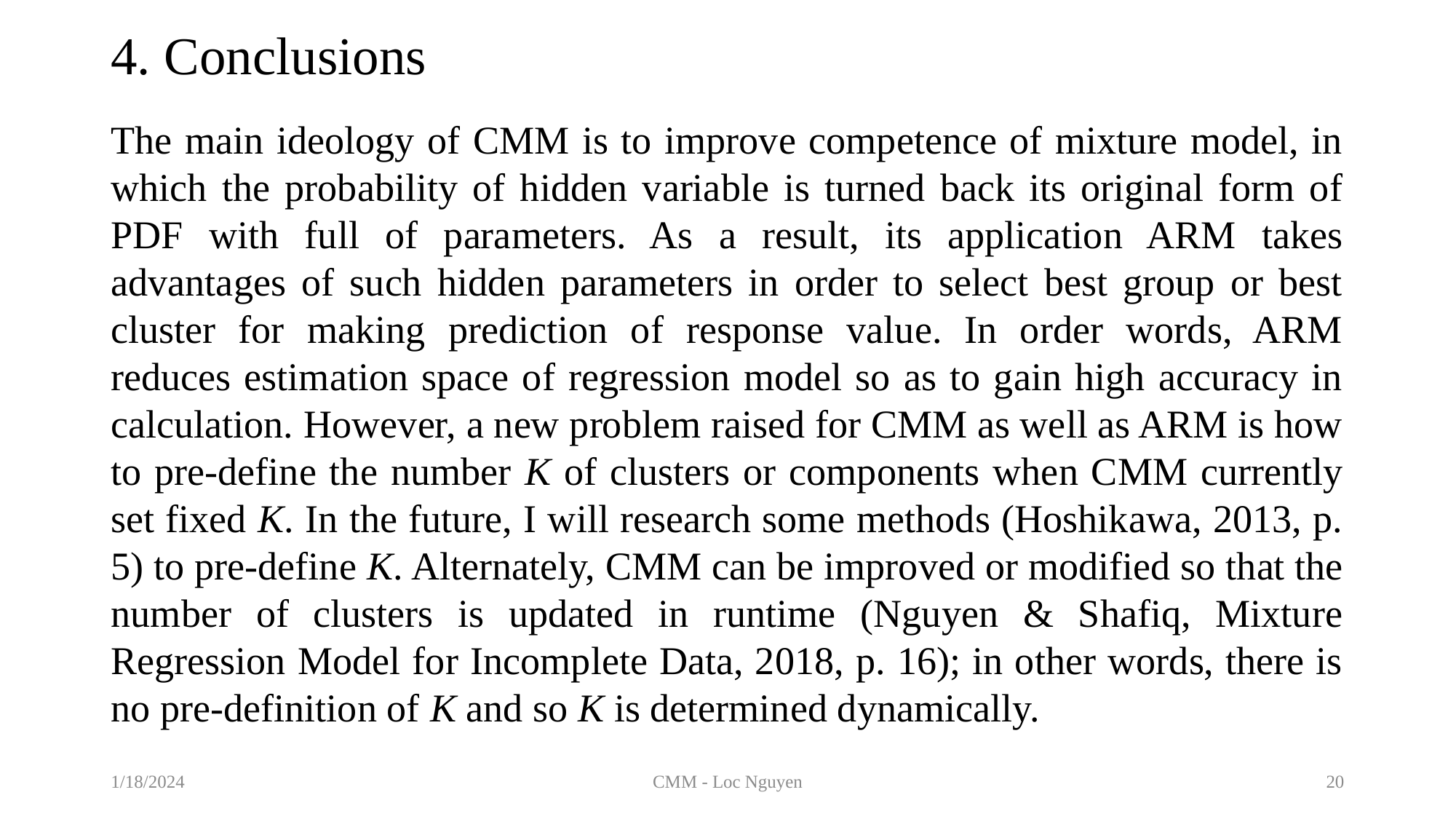

# 4. Conclusions
The main ideology of CMM is to improve competence of mixture model, in which the probability of hidden variable is turned back its original form of PDF with full of parameters. As a result, its application ARM takes advantages of such hidden parameters in order to select best group or best cluster for making prediction of response value. In order words, ARM reduces estimation space of regression model so as to gain high accuracy in calculation. However, a new problem raised for CMM as well as ARM is how to pre-define the number K of clusters or components when CMM currently set fixed K. In the future, I will research some methods (Hoshikawa, 2013, p. 5) to pre-define K. Alternately, CMM can be improved or modified so that the number of clusters is updated in runtime (Nguyen & Shafiq, Mixture Regression Model for Incomplete Data, 2018, p. 16); in other words, there is no pre-definition of K and so K is determined dynamically.
1/18/2024
CMM - Loc Nguyen
20